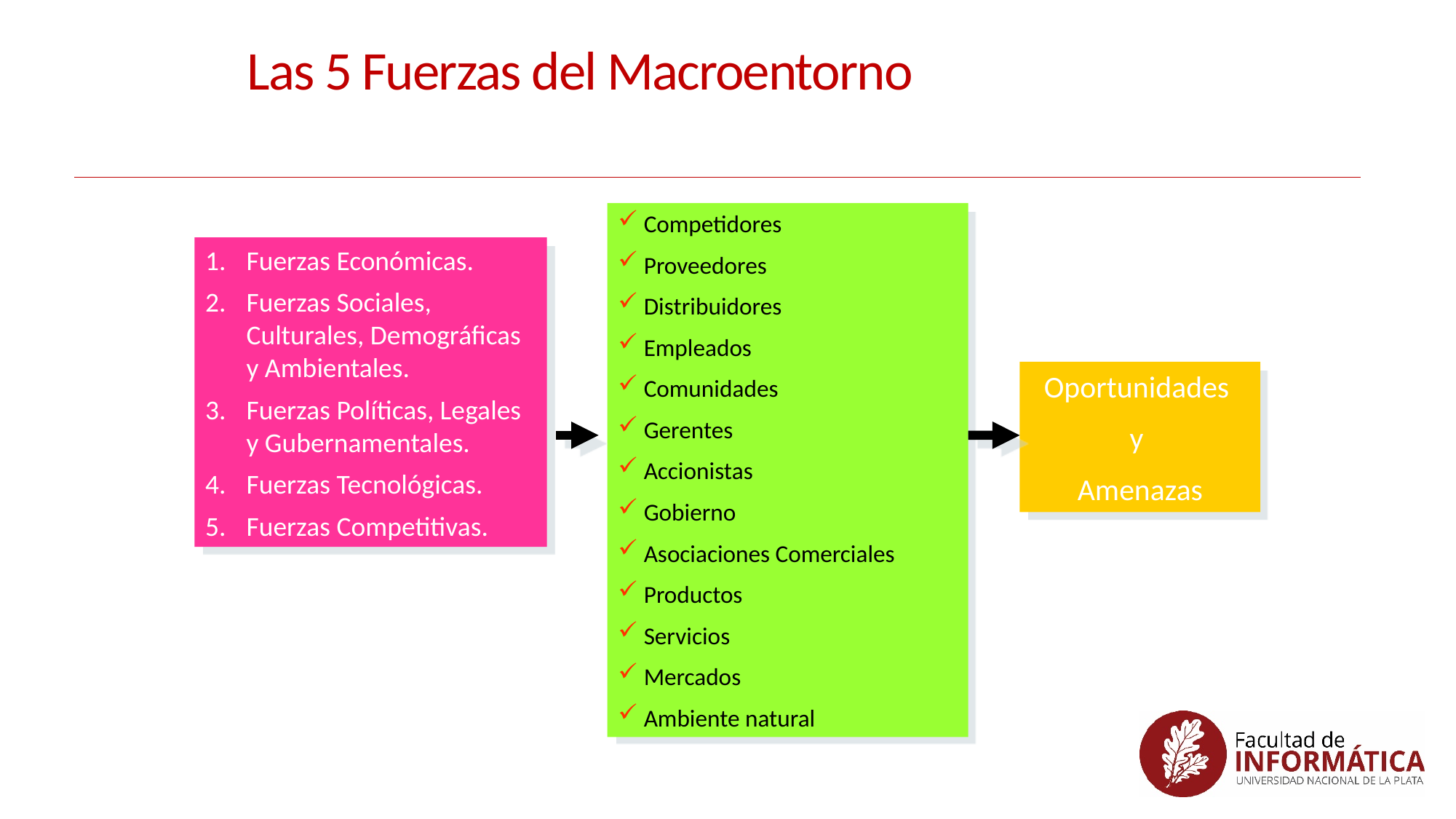

# Las 5 Fuerzas del Macroentorno
Competidores
Proveedores
Distribuidores
Empleados
Comunidades
Gerentes
Accionistas
Gobierno
Asociaciones Comerciales
Productos
Servicios
Mercados
Ambiente natural
Fuerzas Económicas.
Fuerzas Sociales, Culturales, Demográficas y Ambientales.
Fuerzas Políticas, Legales y Gubernamentales.
Fuerzas Tecnológicas.
Fuerzas Competitivas.
Oportunidades
y
Amenazas